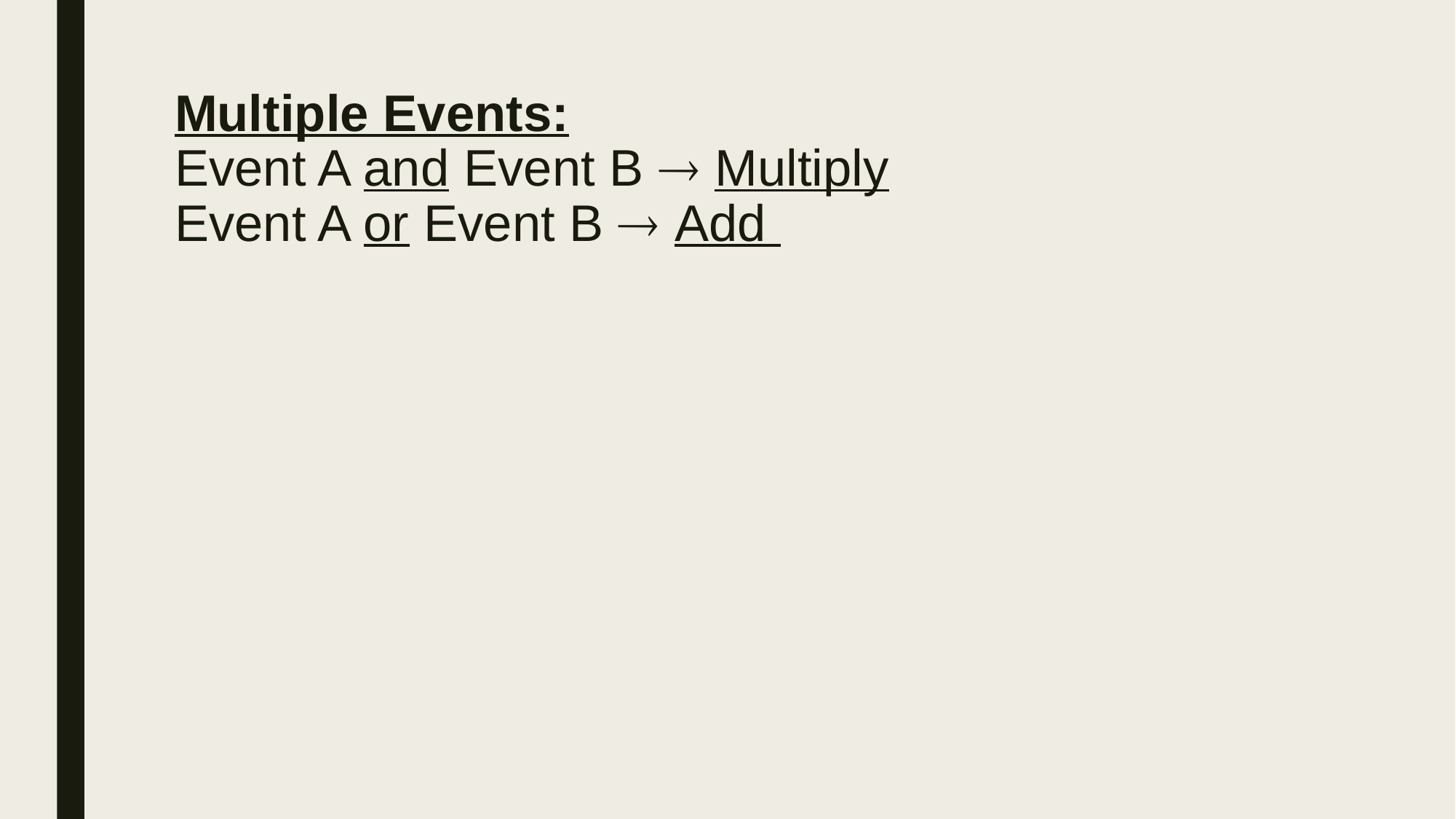

# Multiple Events: Event A and Event B → Multiply Event A or Event B → Add